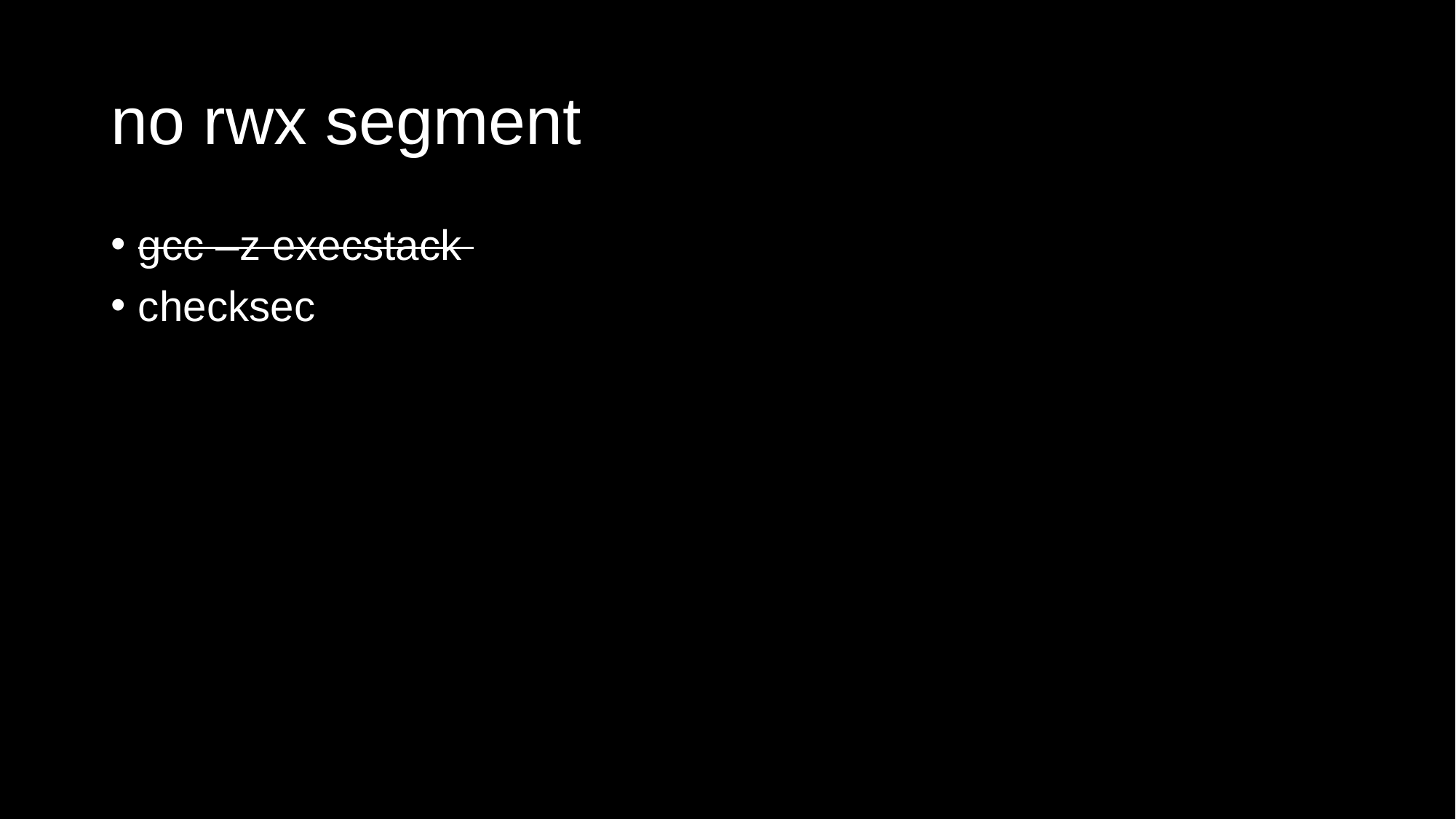

# no rwx segment
gcc –z execstack
checksec